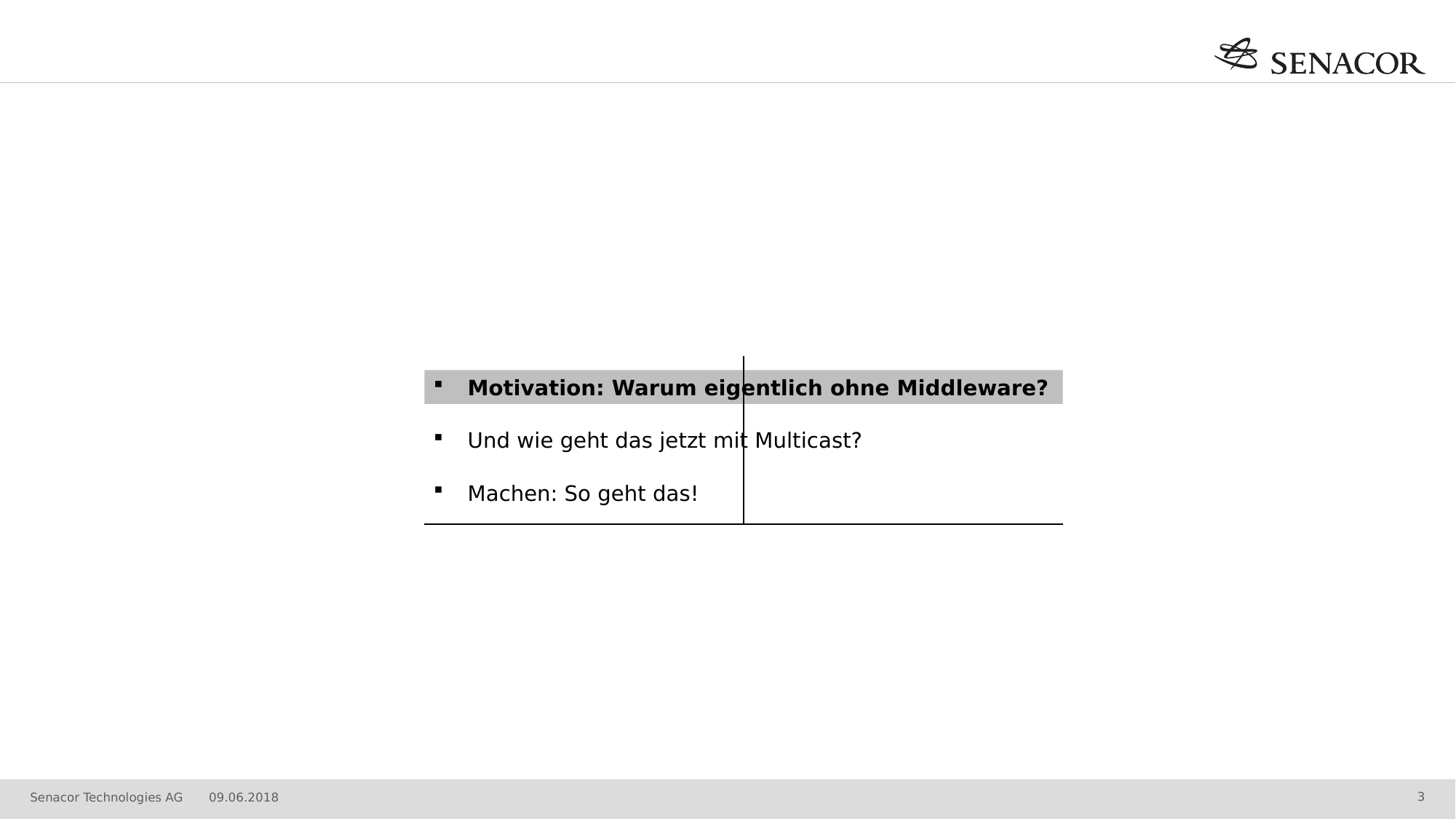

Motivation: Warum eigentlich ohne Middleware?
Und wie geht das jetzt mit Multicast?
Machen: So geht das!

3
09.06.2018